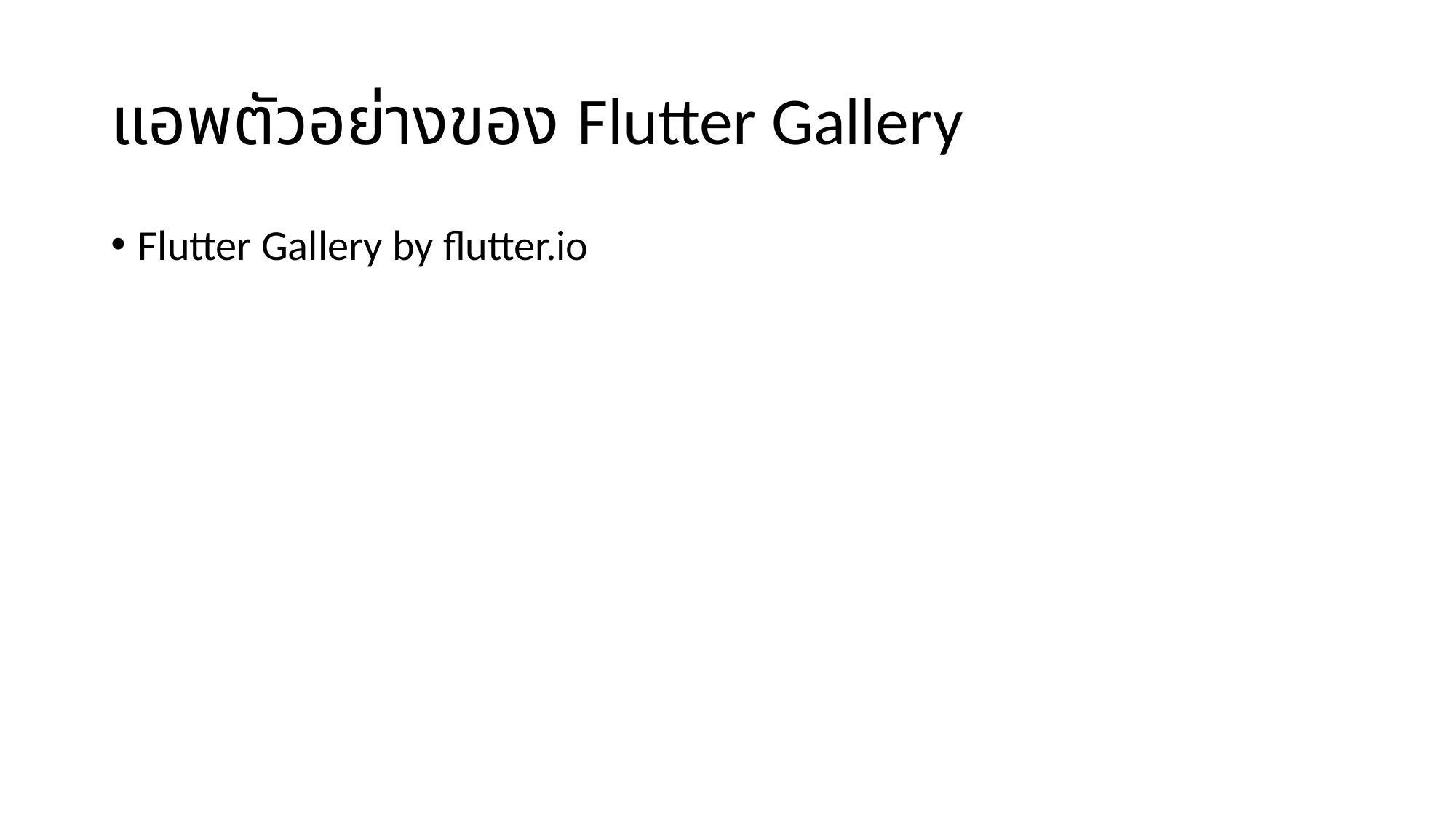

# แอพตัวอย่างของ Flutter Gallery
Flutter Gallery by flutter.io